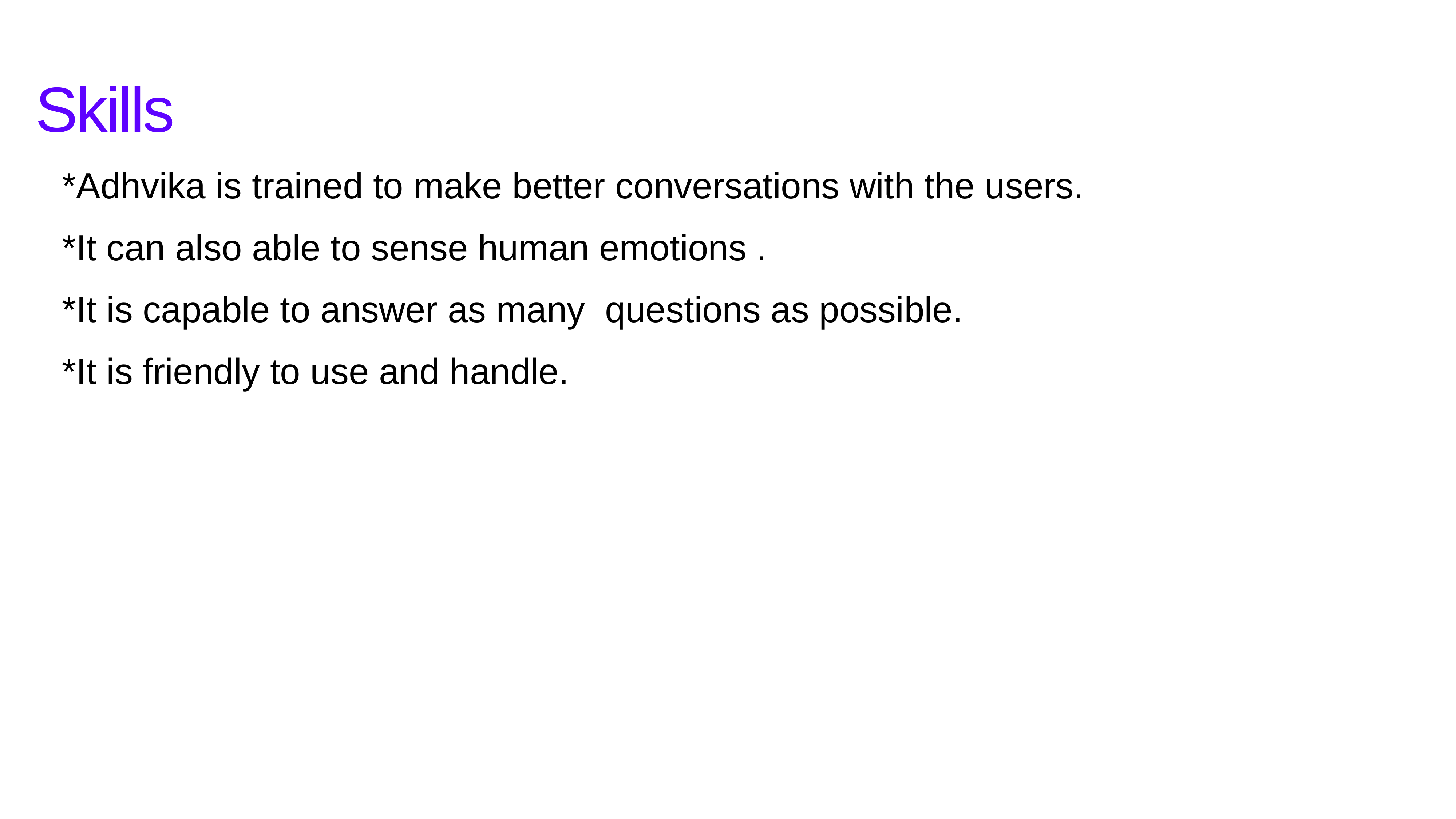

# Skills
*Adhvika is trained to make better conversations with the users.
*It can also able to sense human emotions .
*It is capable to answer as many  questions as possible.
*It is friendly to use and handle.